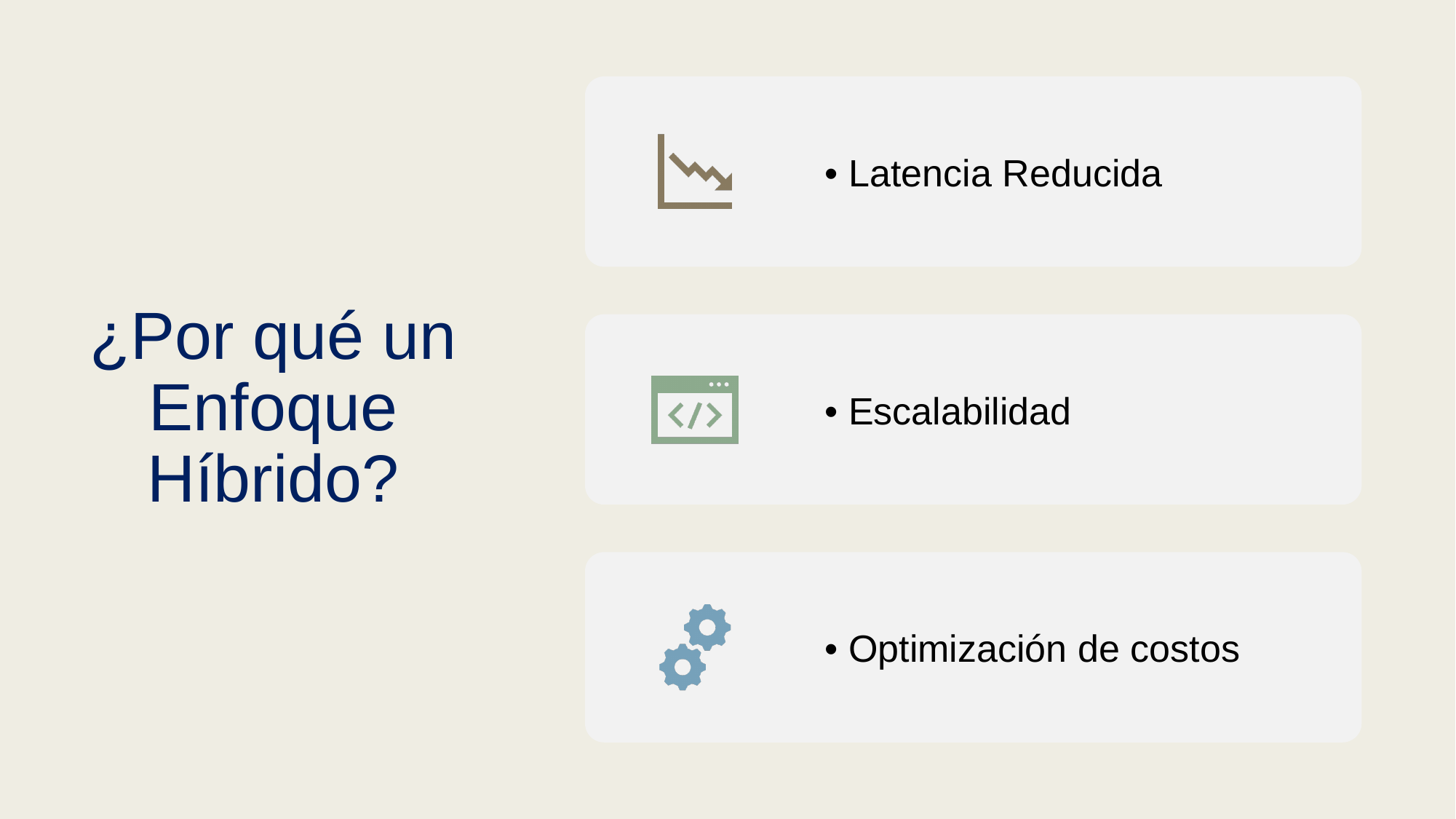

# ¿Por qué un Enfoque Híbrido?
• Latencia Reducida
• Escalabilidad
• Optimización de costos